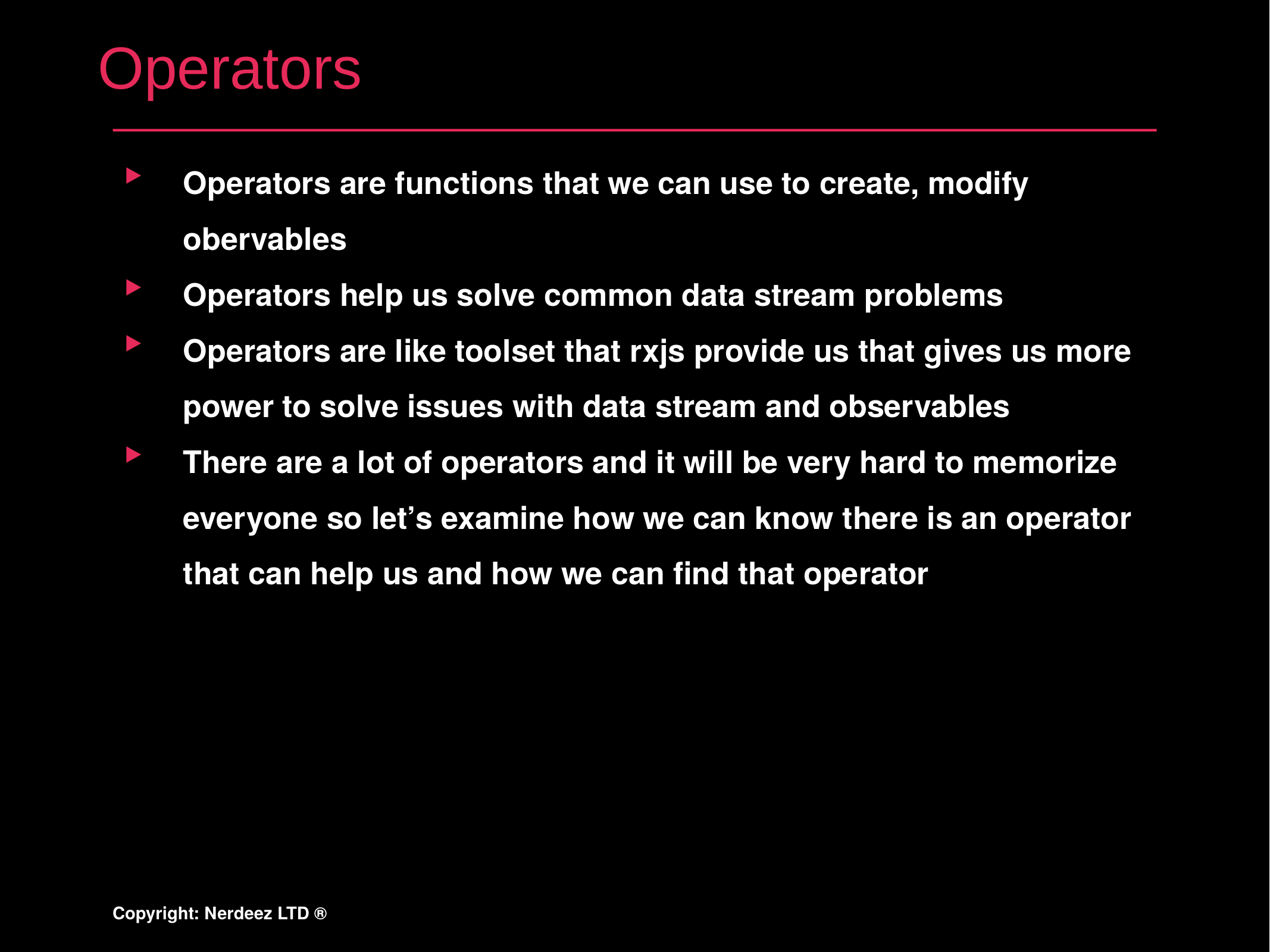

# Operators

Operators are functions that we can use to create, modify obervables
Operators help us solve common data stream problems
Operators are like toolset that rxjs provide us that gives us more power to solve issues with data stream and observables
There are a lot of operators and it will be very hard to memorize everyone so let’s examine how we can know there is an operator that can help us and how we can find that operator

Copyright: Nerdeez LTD ®